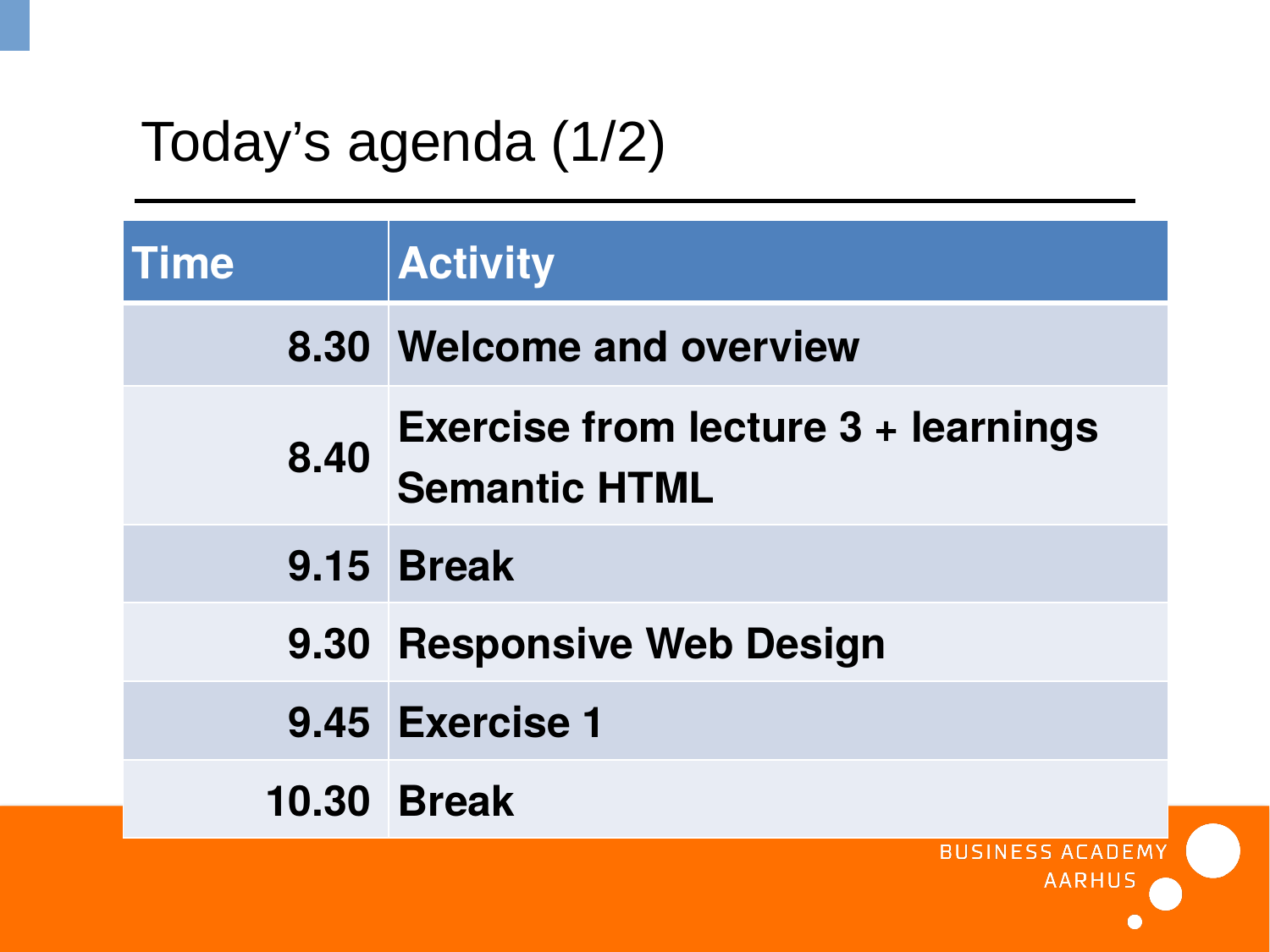

# Today’s agenda (1/2)
| Time | Activity |
| --- | --- |
| 8.30 | Welcome and overview |
| 8.40 | Exercise from lecture 3 + learnings Semantic HTML |
| 9.15 | Break |
| 9.30 | Responsive Web Design |
| 9.45 | Exercise 1 |
| 10.30 | Break |